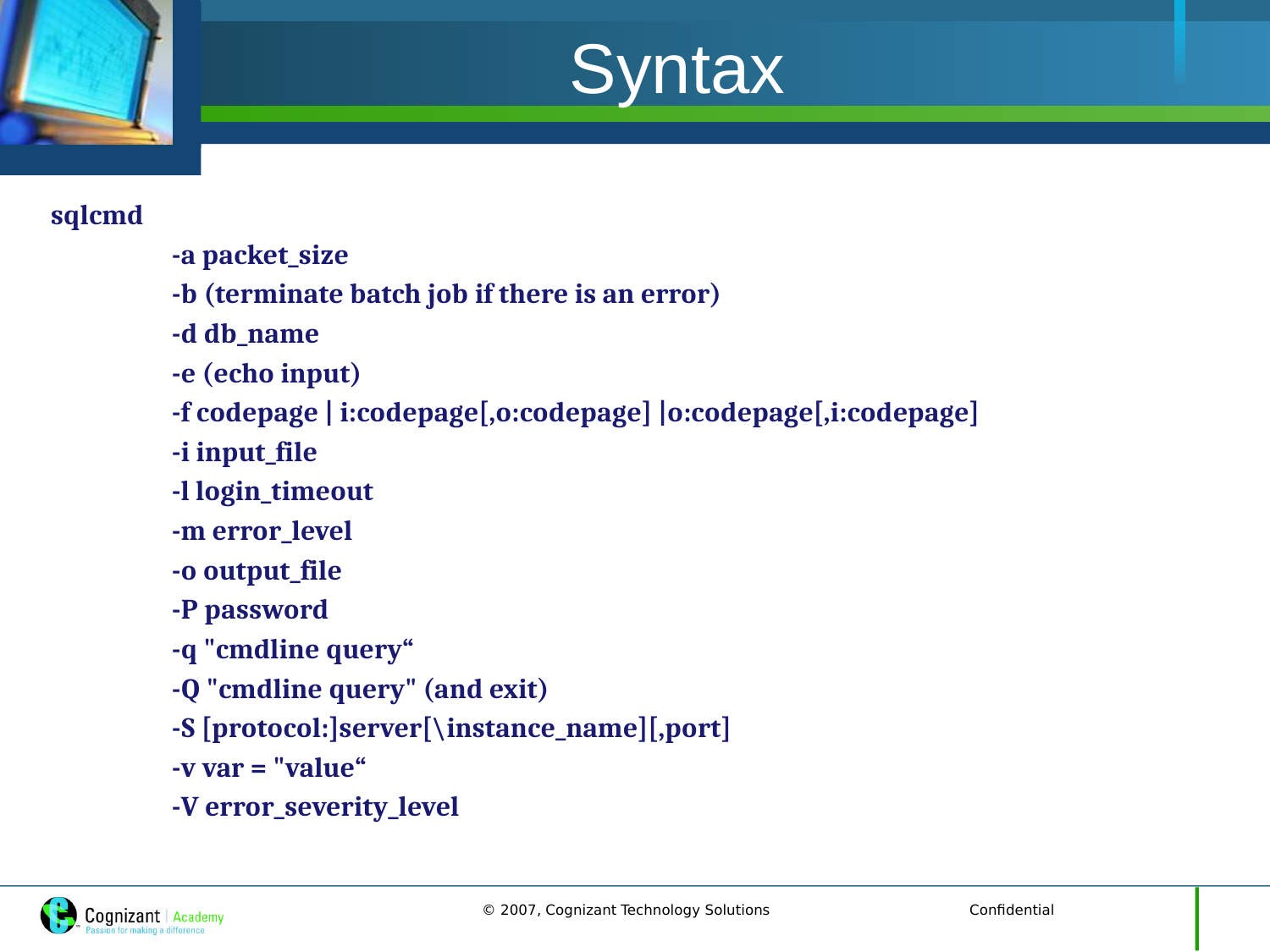

# Syntax
 sqlcmd
 	-a packet_size
	-b (terminate batch job if there is an error)
	-d db_name
	-e (echo input)
 	-f codepage | i:codepage[,o:codepage] |o:codepage[,i:codepage]
	-i input_file
	-l login_timeout
 	-m error_level
	-o output_file
	-P password
	-q "cmdline query“
	-Q "cmdline query" (and exit)
	-S [protocol:]server[\instance_name][,port]
	-v var = "value“
	-V error_severity_level